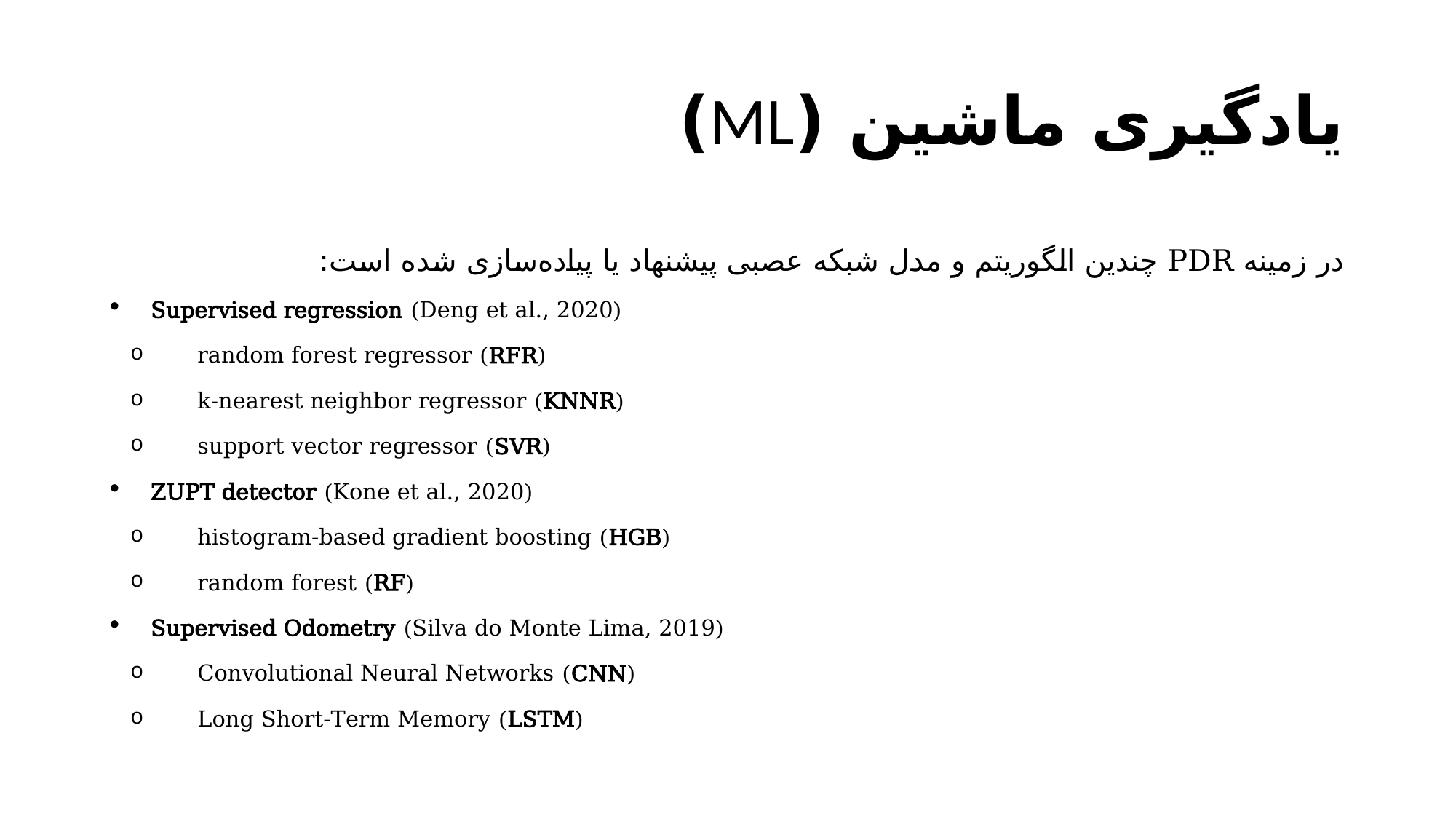

# یادگیری ماشین (ML)
در زمینه PDR چندین الگوریتم و مدل شبکه عصبی پیشنهاد یا پیاده‌سازی شده است:
Supervised regression (Deng et al., 2020)
random forest regressor (RFR)
k-nearest neighbor regressor (KNNR)
support vector regressor (SVR)
ZUPT detector (Kone et al., 2020)
histogram-based gradient boosting (HGB)
random forest (RF)
Supervised Odometry (Silva do Monte Lima, 2019)
Convolutional Neural Networks (CNN)
Long Short-Term Memory (LSTM)